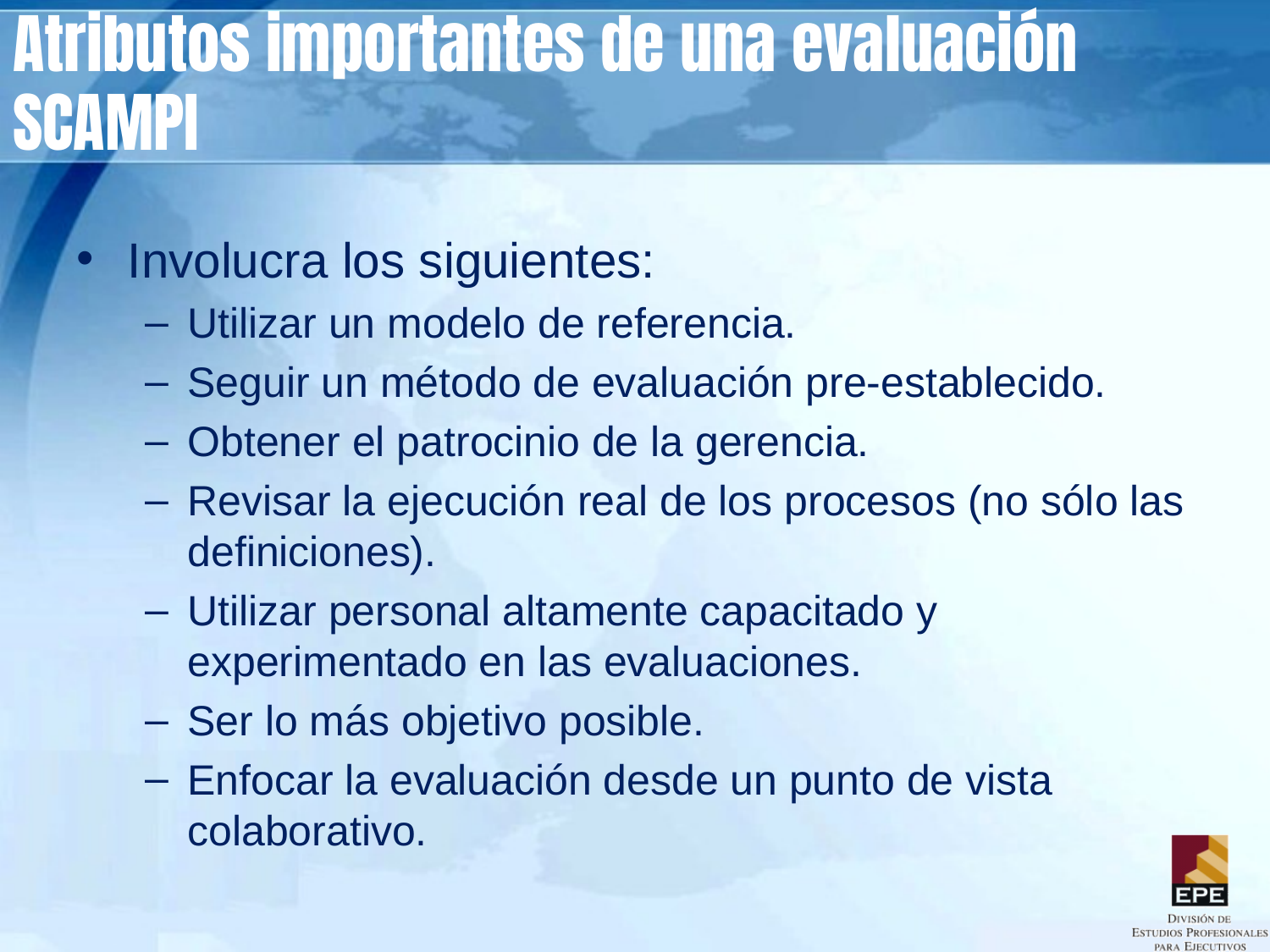

# Atributos importantes de una evaluación SCAMPI
Involucra los siguientes:
Utilizar un modelo de referencia.
Seguir un método de evaluación pre-establecido.
Obtener el patrocinio de la gerencia.
Revisar la ejecución real de los procesos (no sólo las definiciones).
Utilizar personal altamente capacitado y experimentado en las evaluaciones.
Ser lo más objetivo posible.
Enfocar la evaluación desde un punto de vista colaborativo.